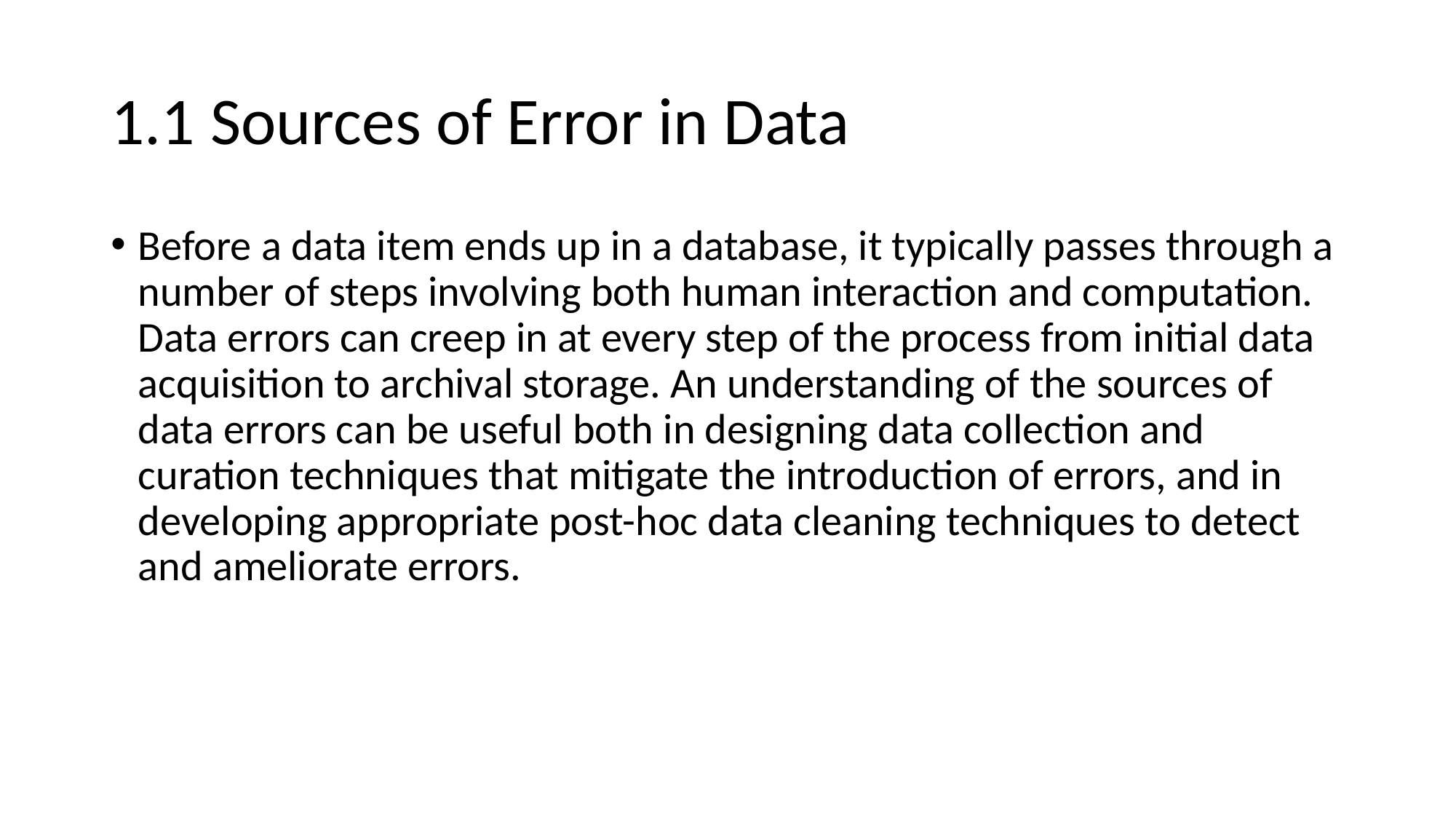

# 1.1 Sources of Error in Data
Before a data item ends up in a database, it typically passes through a number of steps involving both human interaction and computation. Data errors can creep in at every step of the process from initial data acquisition to archival storage. An understanding of the sources of data errors can be useful both in designing data collection and curation techniques that mitigate the introduction of errors, and in developing appropriate post-hoc data cleaning techniques to detect and ameliorate errors.